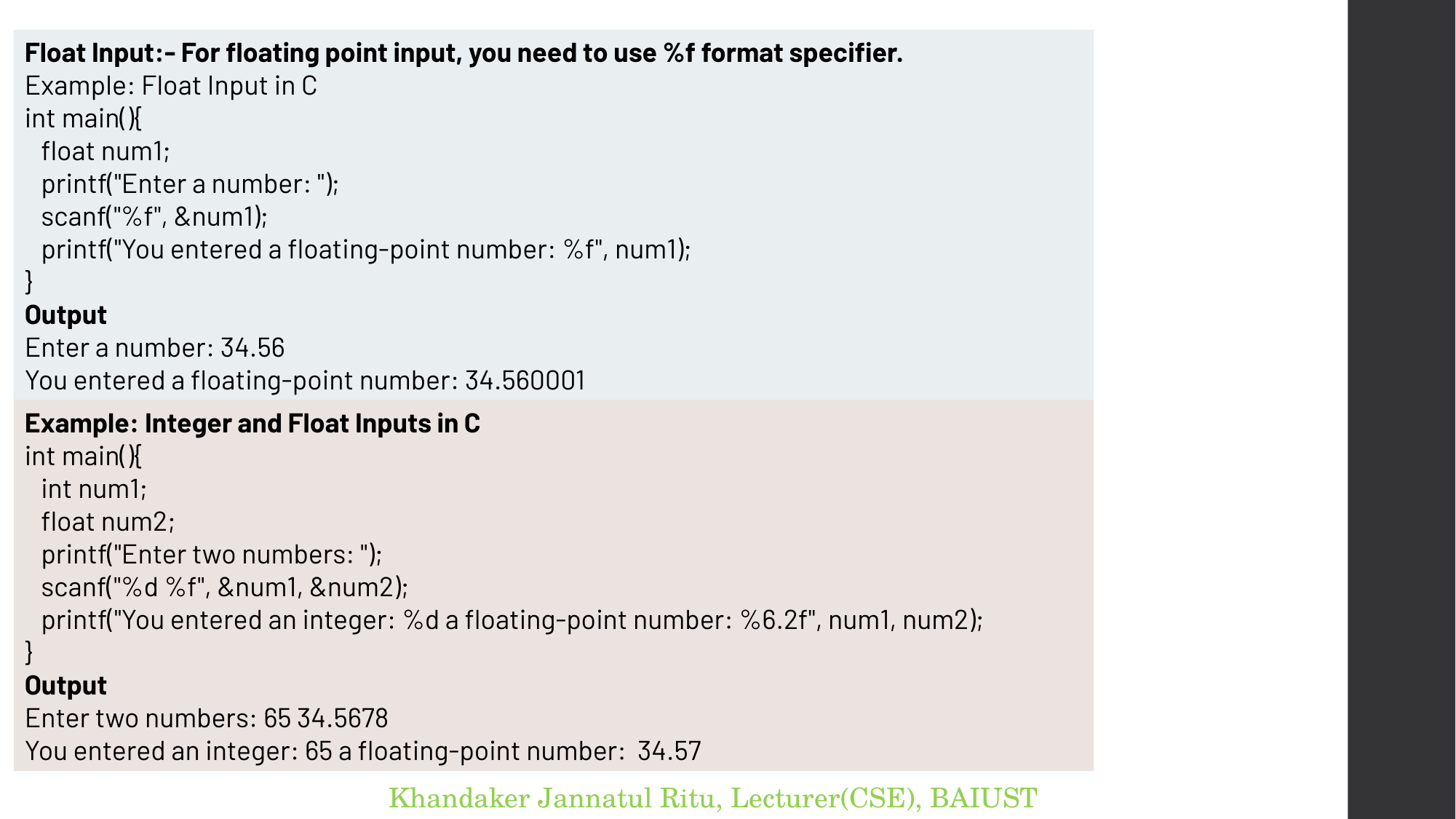

Float Input:- For floating point input, you need to use %f format specifier.
Example: Float Input in C
int main(){
   float num1;
   printf("Enter a number: ");
   scanf("%f", &num1);
   printf("You entered a floating-point number: %f", num1);
}
Output
Enter a number: 34.56
You entered a floating-point number: 34.560001
Example: Integer and Float Inputs in C
int main(){
   int num1;
   float num2;
   printf("Enter two numbers: ");
   scanf("%d %f", &num1, &num2);
   printf("You entered an integer: %d a floating-point number: %6.2f", num1, num2);
}
Output
Enter two numbers: 65 34.5678
You entered an integer: 65 a floating-point number:  34.57
Khandaker Jannatul Ritu, Lecturer(CSE), BAIUST